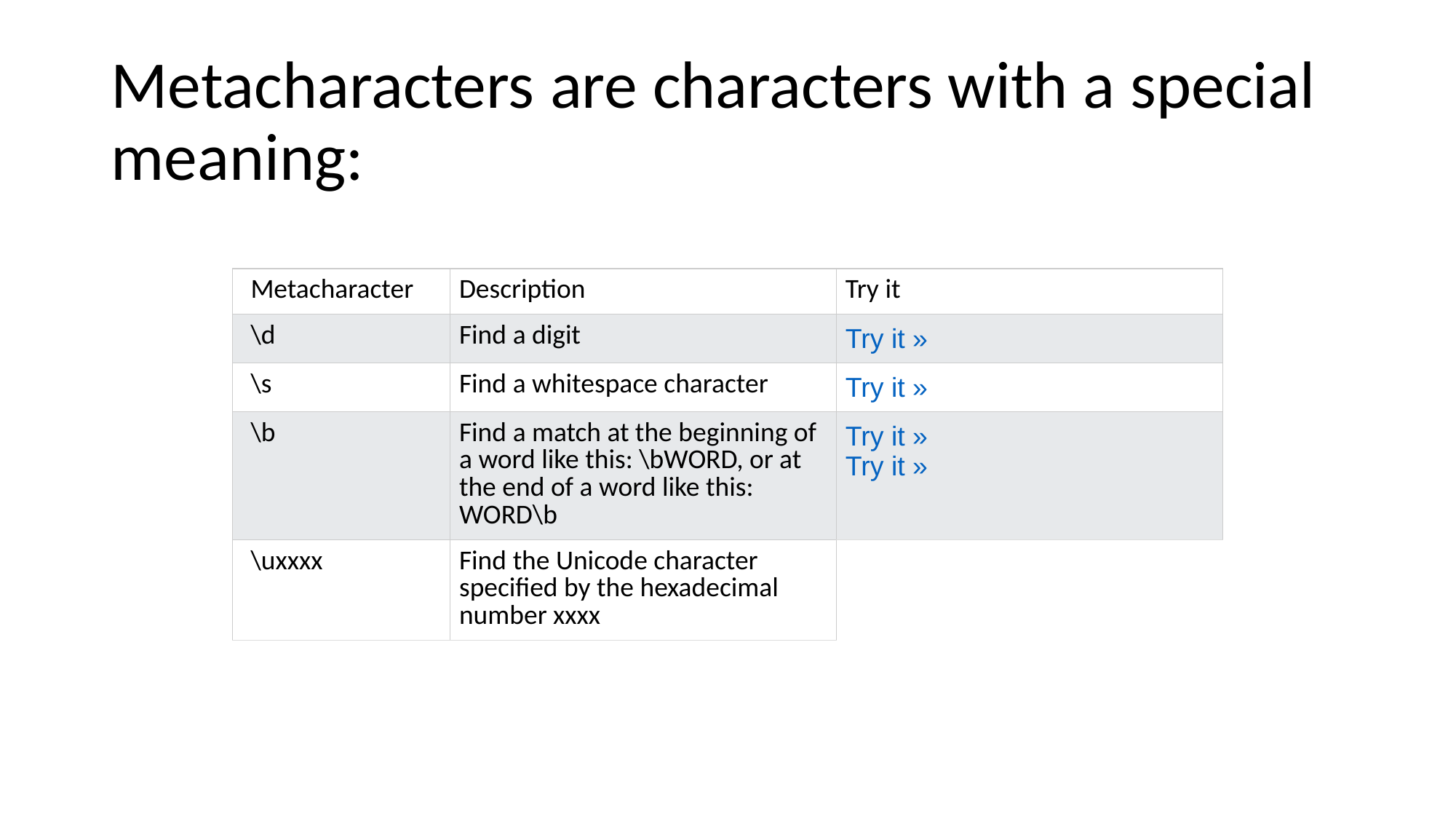

# Metacharacters are characters with a special meaning:
| Metacharacter | Description | Try it |
| --- | --- | --- |
| \d | Find a digit | Try it » |
| \s | Find a whitespace character | Try it » |
| \b | Find a match at the beginning of a word like this: \bWORD, or at the end of a word like this: WORD\b | Try it » Try it » |
| \uxxxx | Find the Unicode character specified by the hexadecimal number xxxx |  |